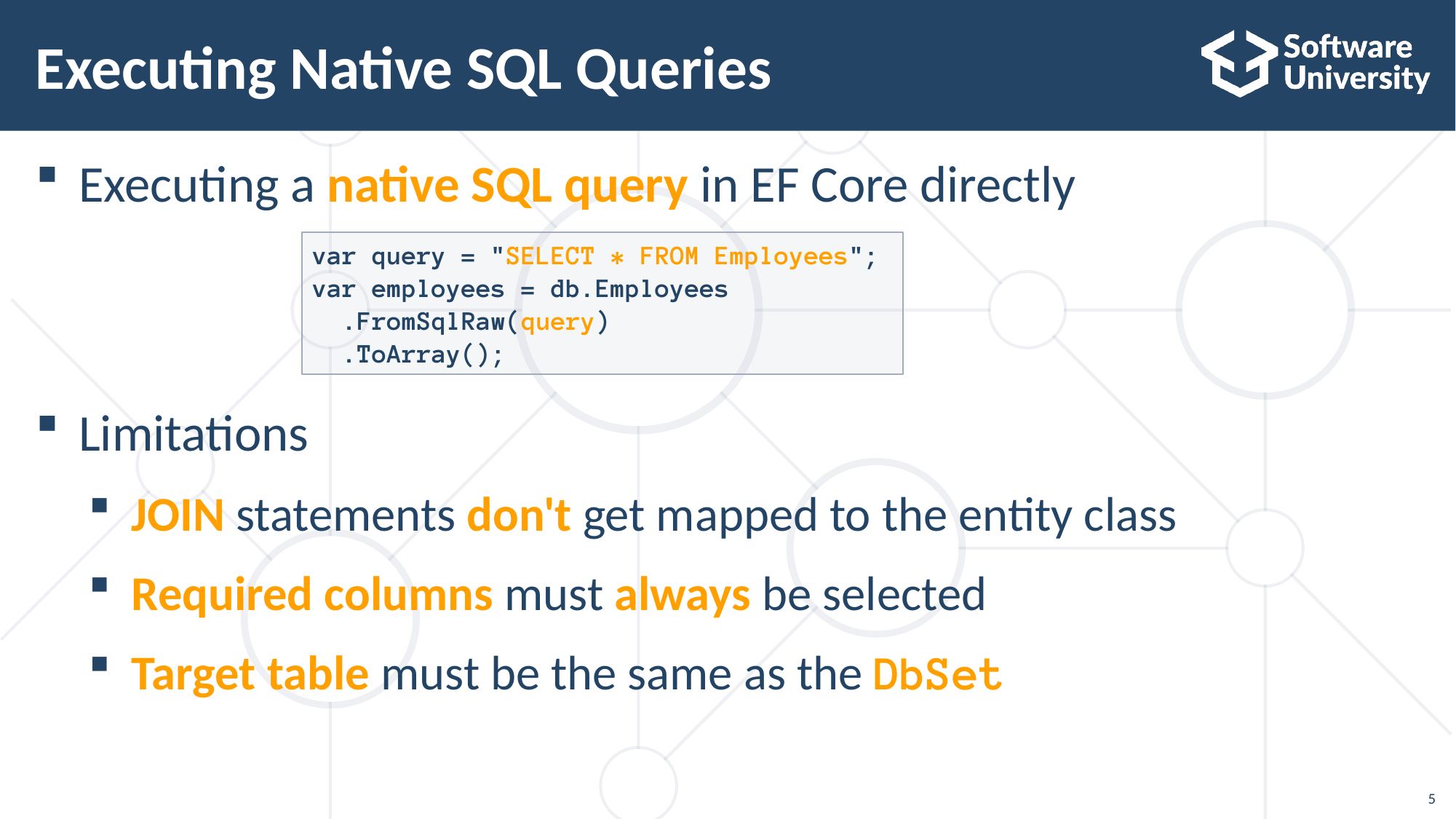

# Executing Native SQL Queries
Executing a native SQL query in EF Core directly

Limitations
JOIN statements don't get mapped to the entity class
Required columns must always be selected
Target table must be the same as the DbSet

var query = "SELECT * FROM Employees";
var employees = db.Employees
  .FromSqlRaw(query)
  .ToArray();
5